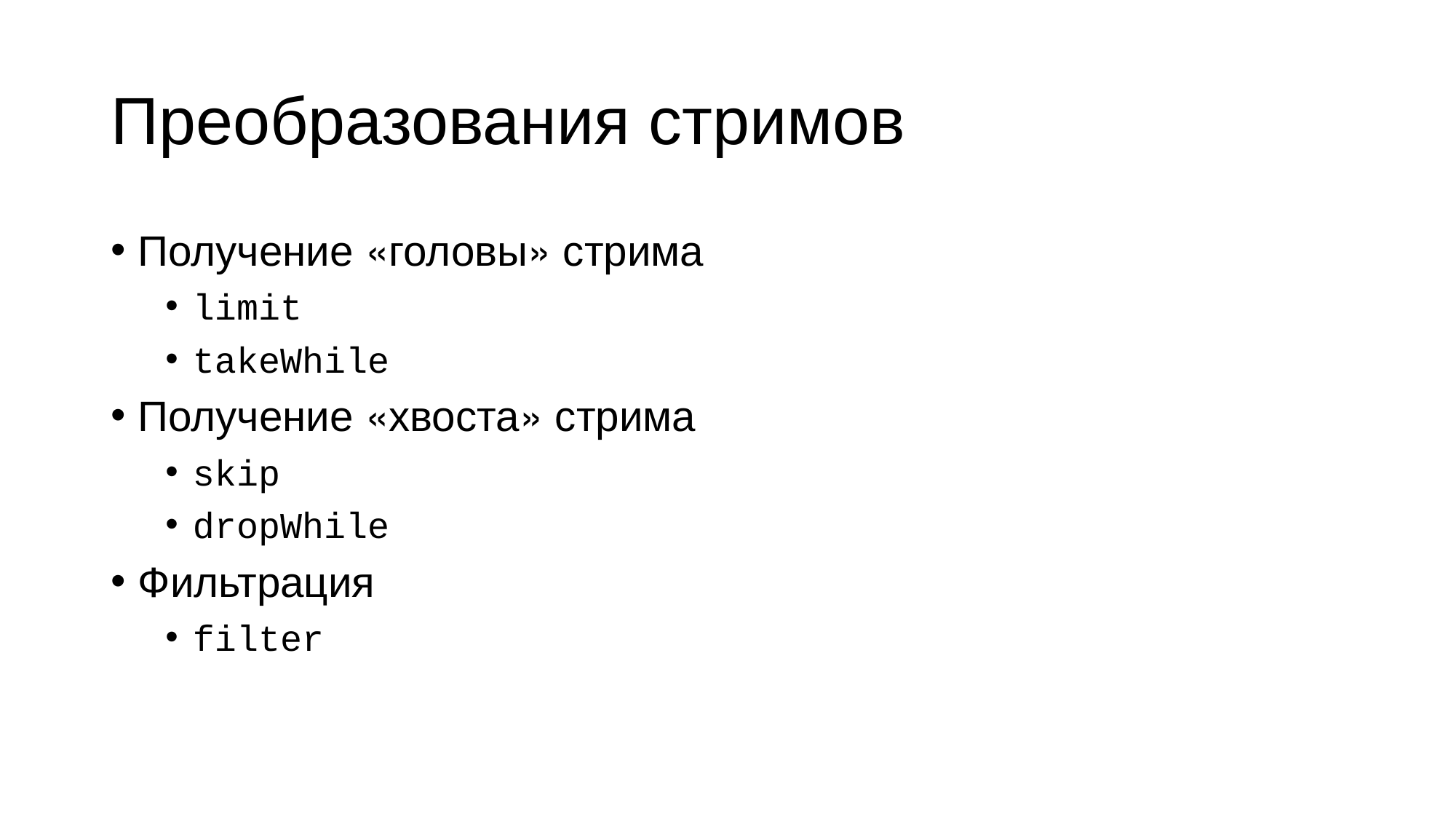

# Преобразования стримов
Получение «головы» стрима
limit
takeWhile
Получение «хвоста» стрима
skip
dropWhile
Фильтрация
filter